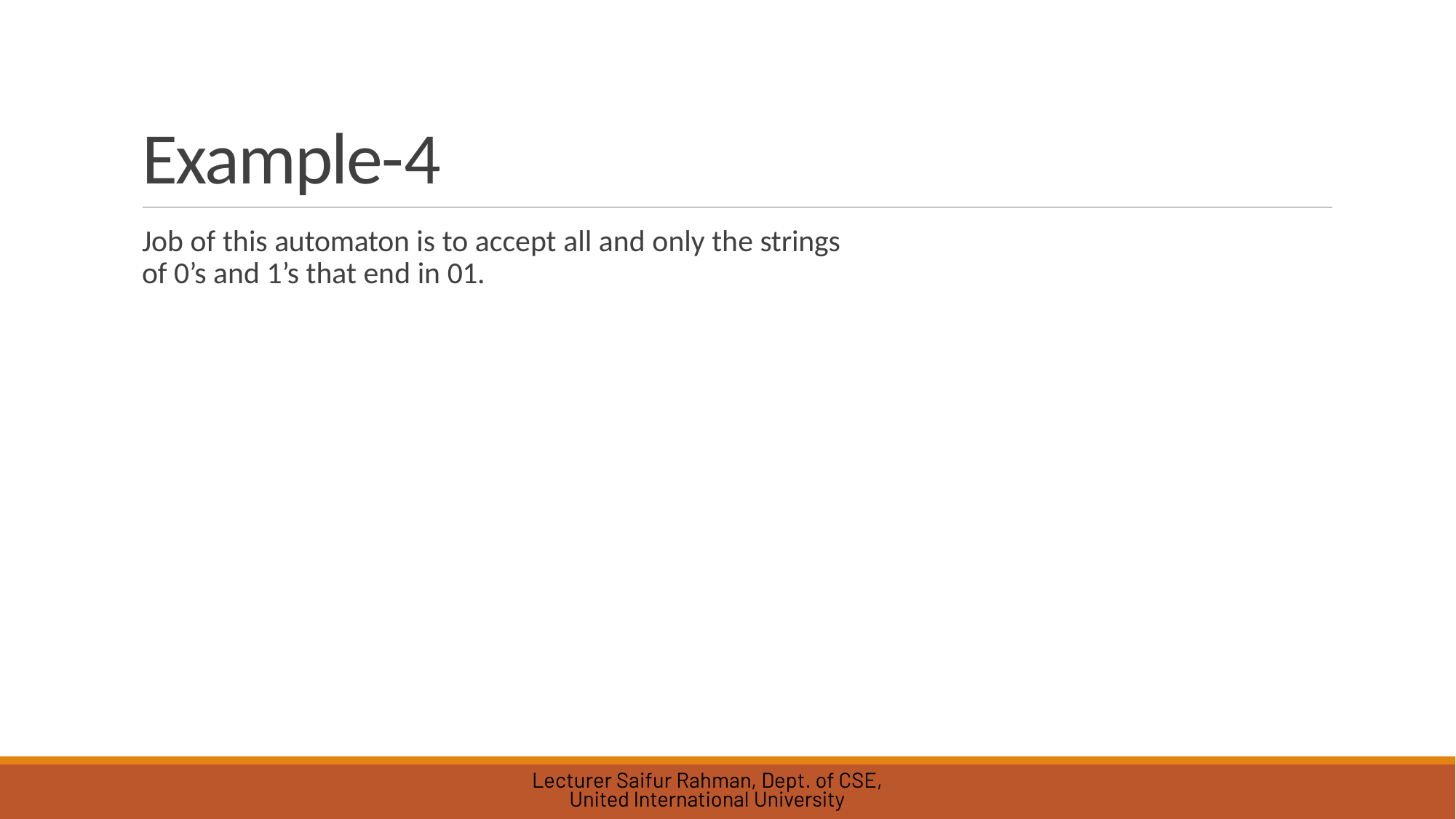

# Example-4
Job of this automaton is to accept all and only the strings of 0’s and 1’s that end in 01.
Lecturer Saifur Rahman, Dept. of CSE, United International University